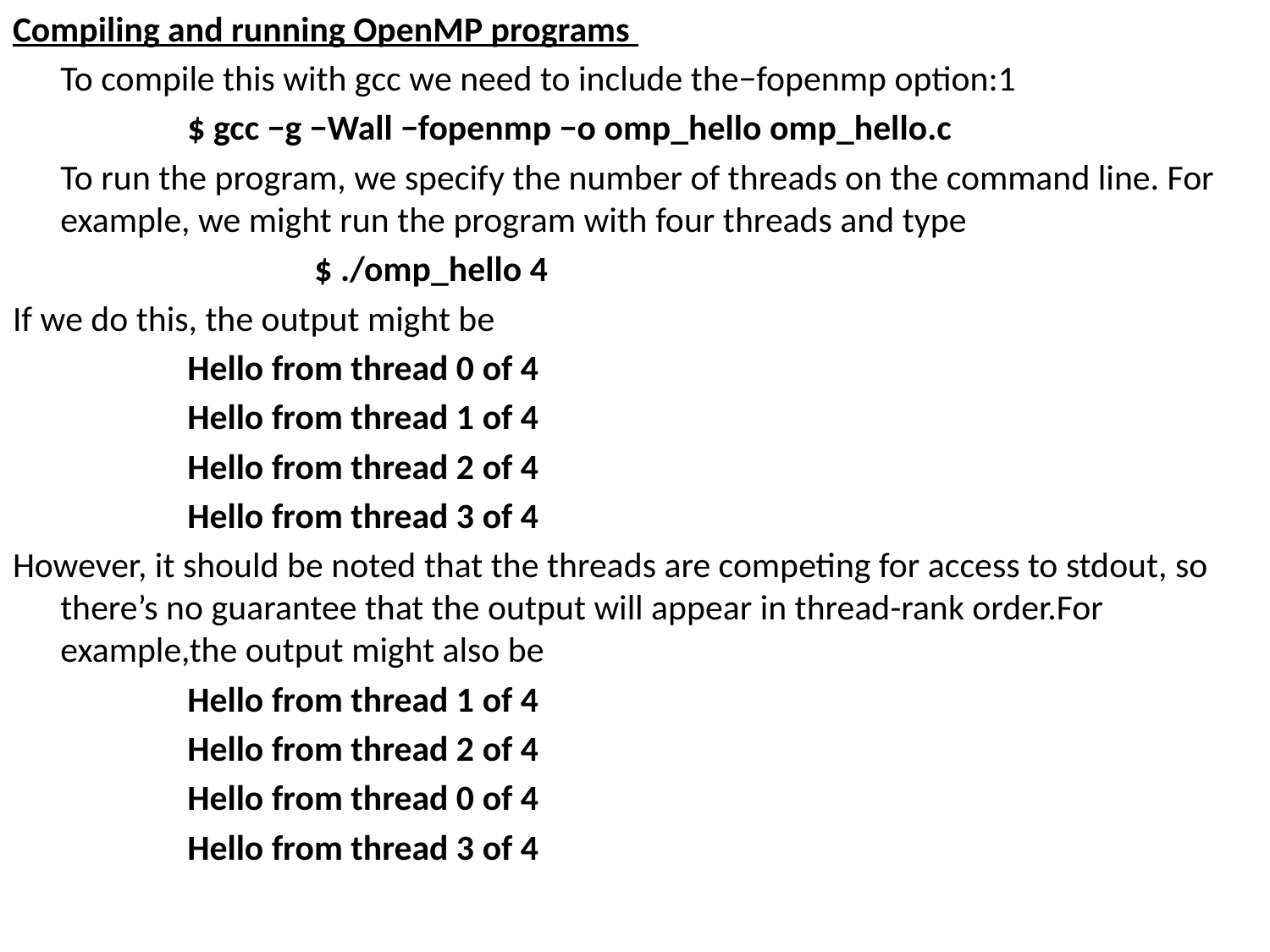

Compiling and running OpenMP programs
	To compile this with gcc we need to include the−fopenmp option:1
		$ gcc −g −Wall −fopenmp −o omp_hello omp_hello.c
	To run the program, we specify the number of threads on the command line. For example, we might run the program with four threads and type
			$ ./omp_hello 4
If we do this, the output might be
		Hello from thread 0 of 4
		Hello from thread 1 of 4
		Hello from thread 2 of 4
		Hello from thread 3 of 4
However, it should be noted that the threads are competing for access to stdout, so there’s no guarantee that the output will appear in thread-rank order.For example,the output might also be
		Hello from thread 1 of 4
		Hello from thread 2 of 4
		Hello from thread 0 of 4
		Hello from thread 3 of 4